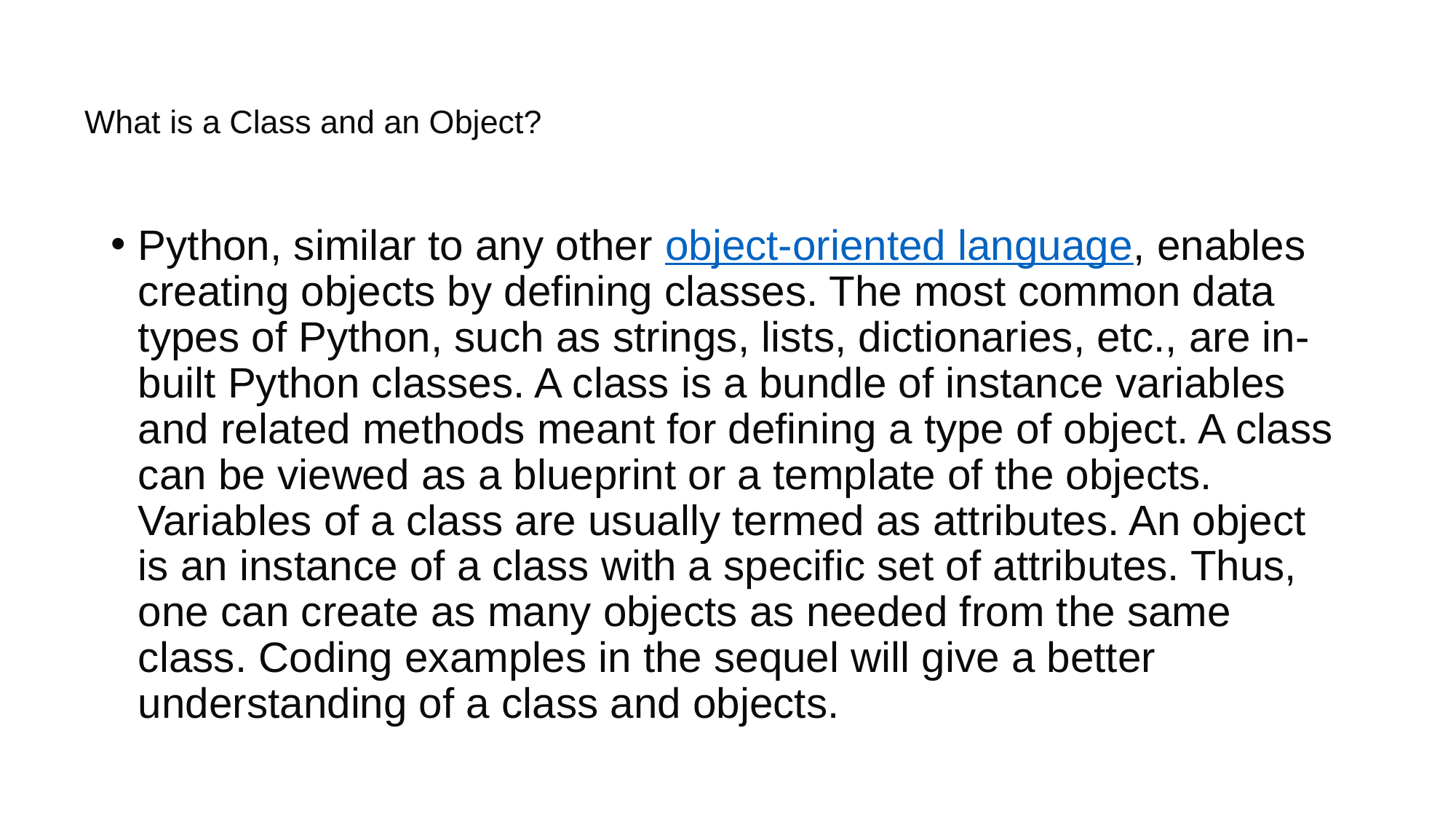

# What is a Class and an Object?
Python, similar to any other object-oriented language, enables creating objects by defining classes. The most common data types of Python, such as strings, lists, dictionaries, etc., are in-built Python classes. A class is a bundle of instance variables and related methods meant for defining a type of object. A class can be viewed as a blueprint or a template of the objects. Variables of a class are usually termed as attributes. An object is an instance of a class with a specific set of attributes. Thus, one can create as many objects as needed from the same class. Coding examples in the sequel will give a better understanding of a class and objects.